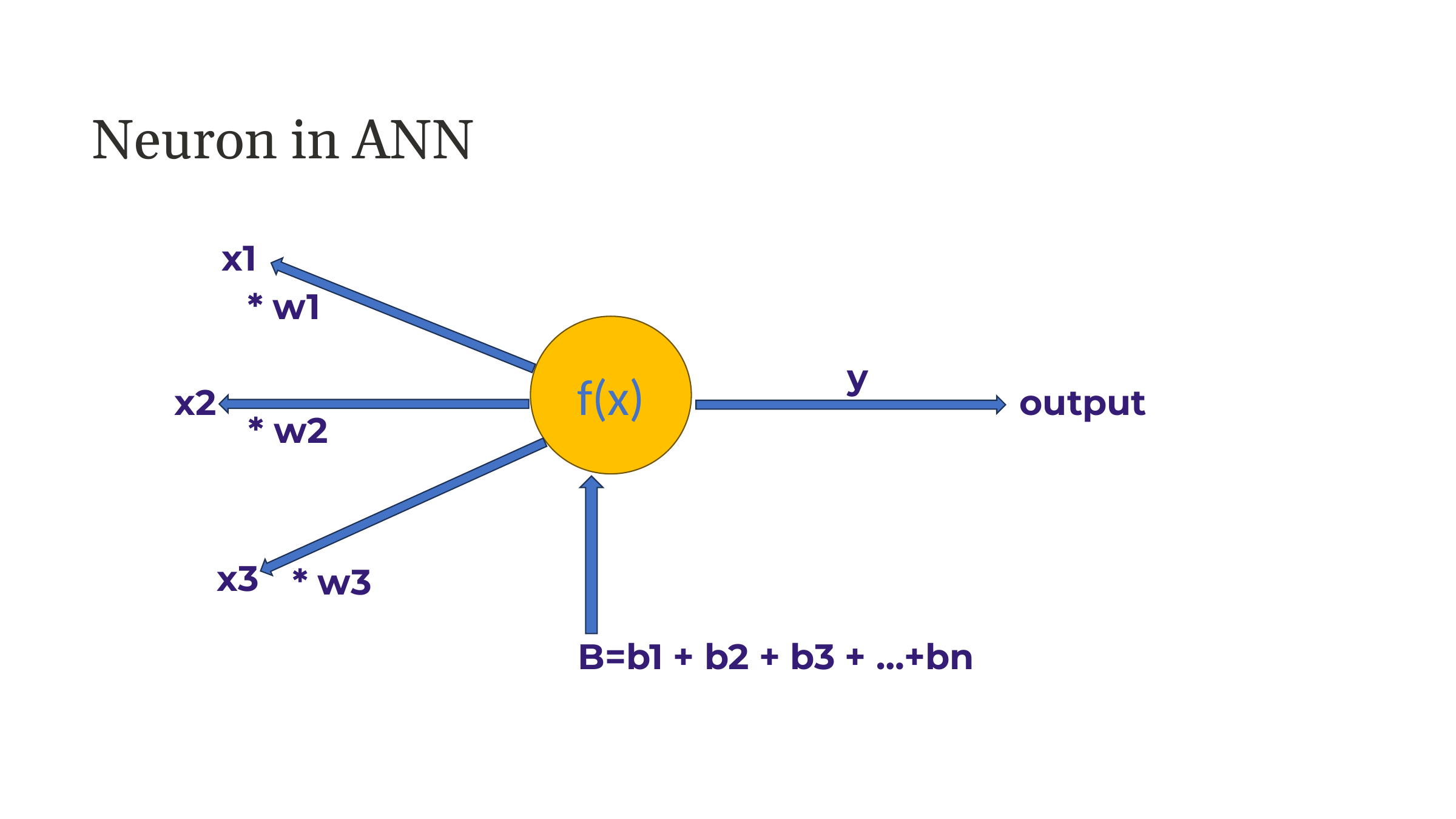

Neuron in ANN
x1
* w1

f(x)
y
output
x2

* w2

x3
* w3
B=b1 + b2 + b3 + …+bn